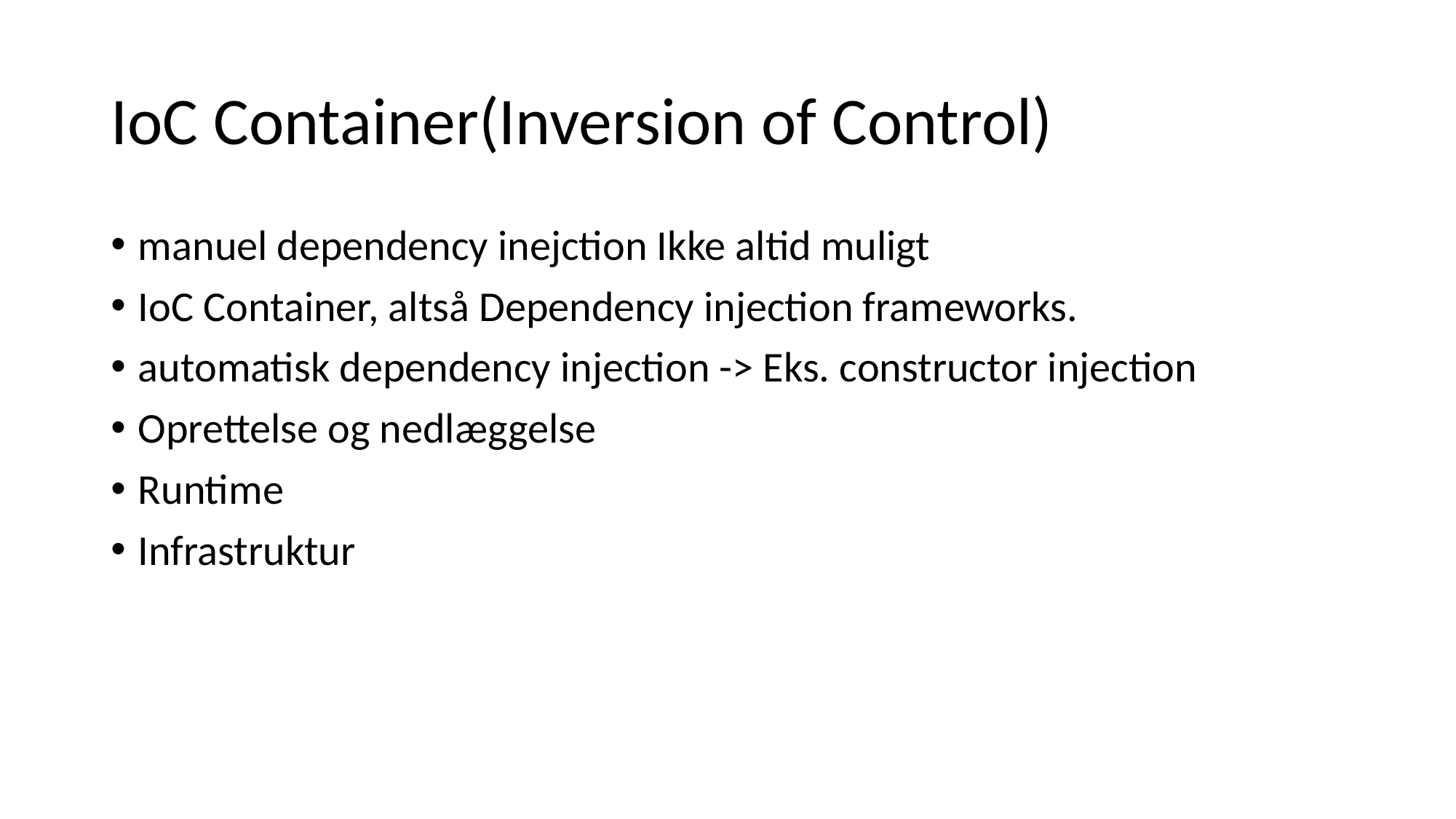

# IoC Container(Inversion of Control)
manuel dependency inejction Ikke altid muligt
IoC Container, altså Dependency injection frameworks.
automatisk dependency injection -> Eks. constructor injection
Oprettelse og nedlæggelse
Runtime
Infrastruktur